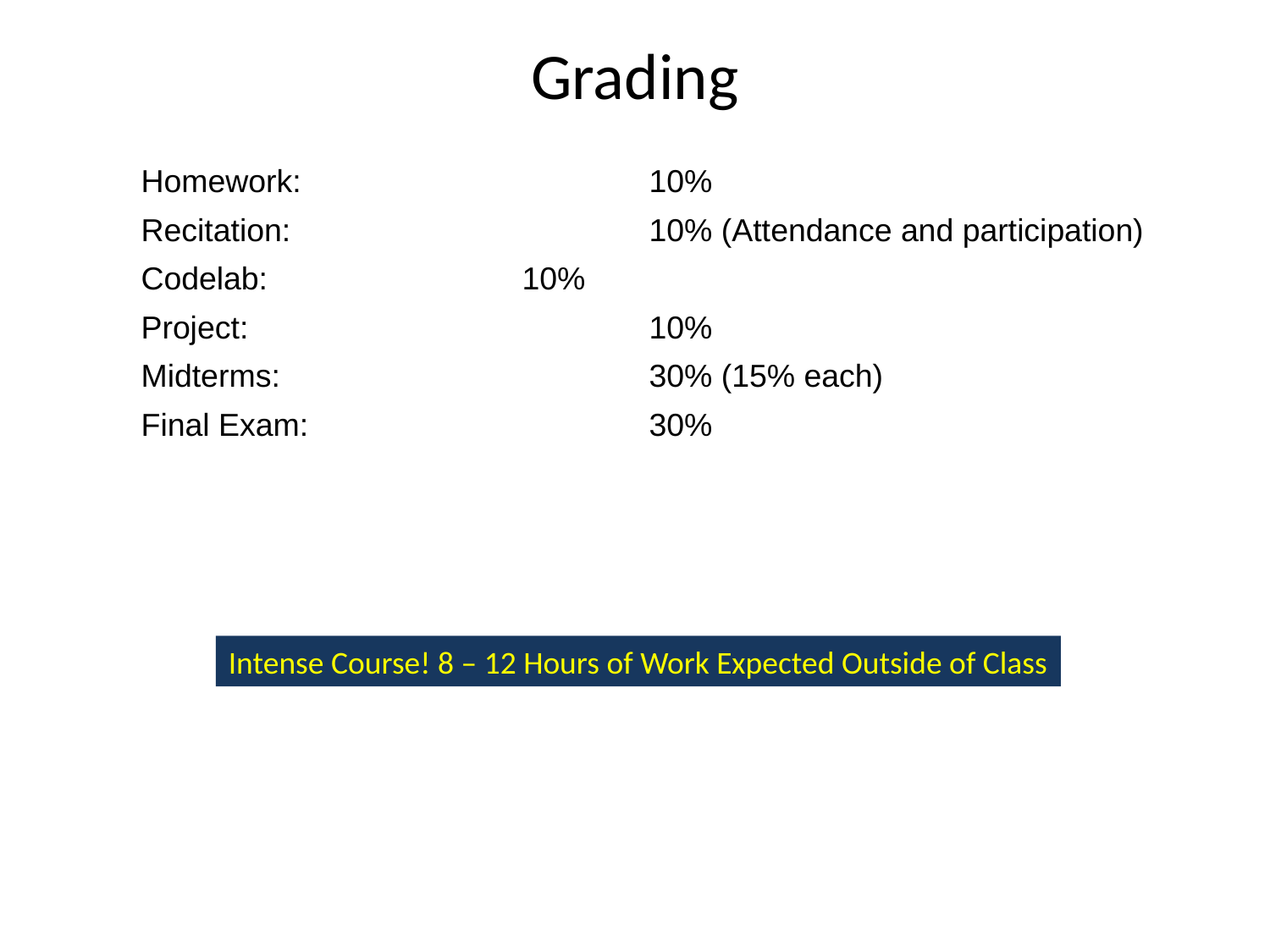

# Grading
Homework: 			10%
Recitation: 			10% (Attendance and participation)
Codelab:			10%
Project:				10%
Midterms:	 		30% (15% each)
Final Exam: 			30%
Intense Course! 8 – 12 Hours of Work Expected Outside of Class